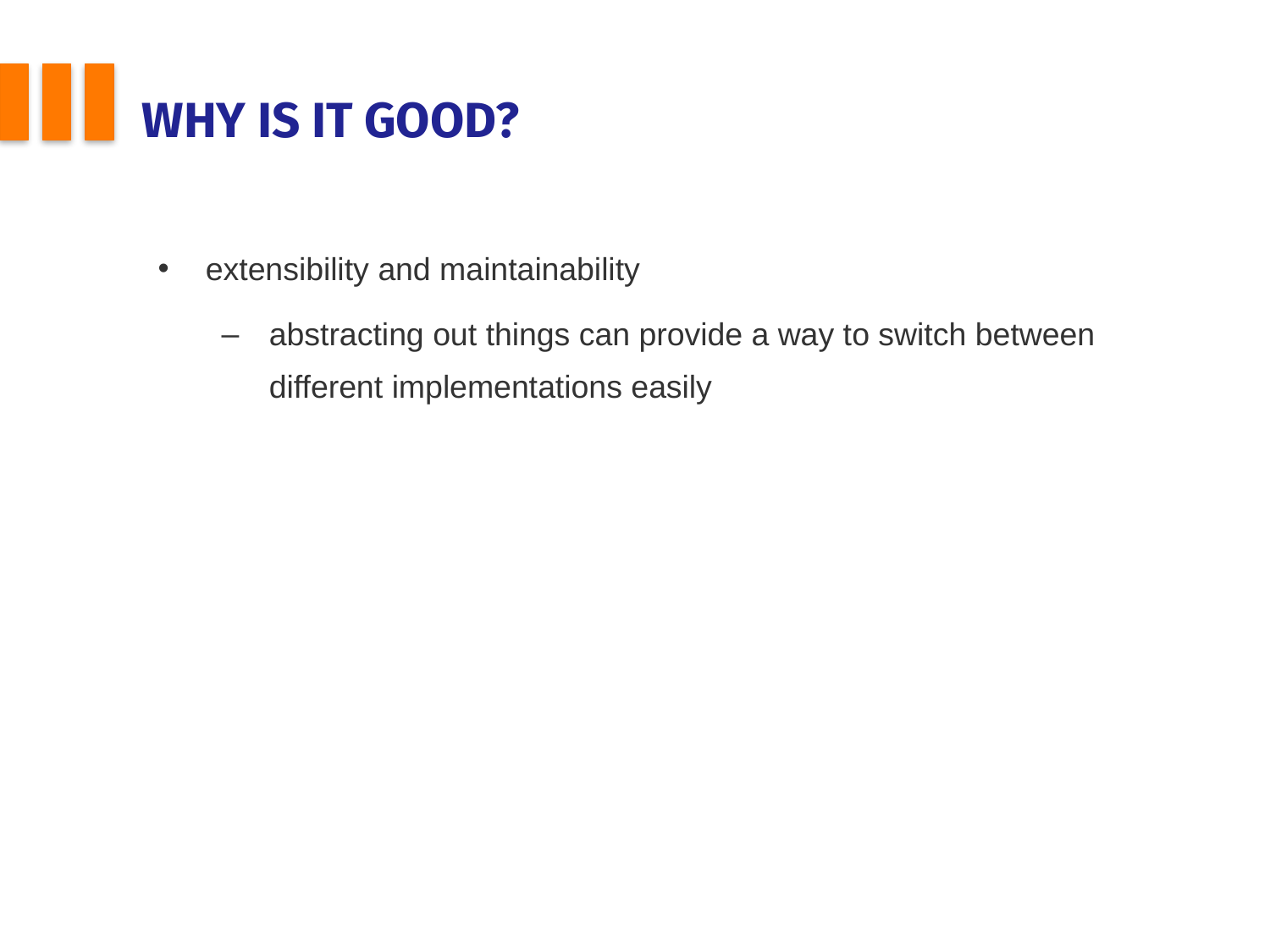

# Why is it good?
extensibility and maintainability
abstracting out things can provide a way to switch between different implementations easily